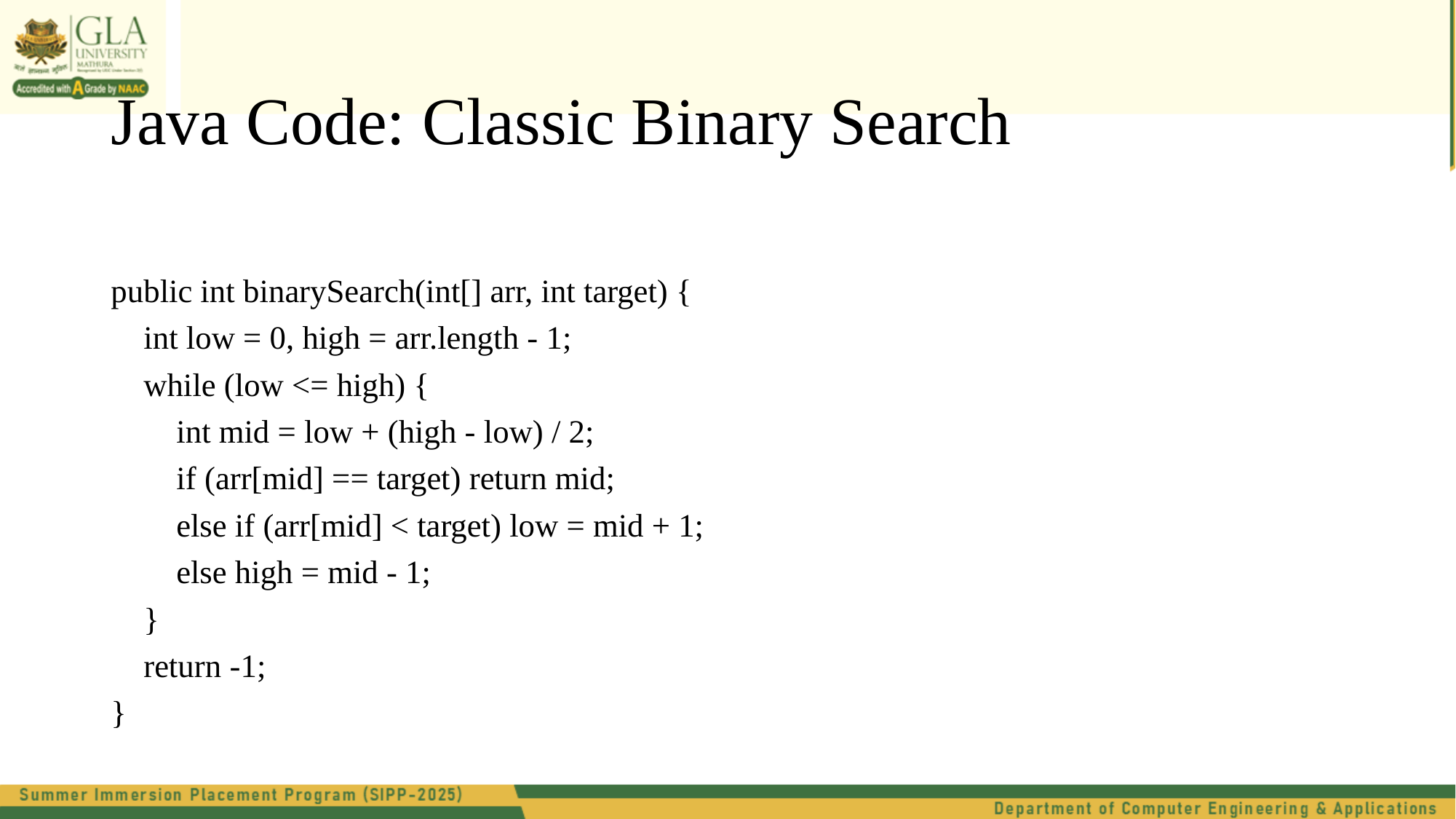

# Java Code: Classic Binary Search

public int binarySearch(int[] arr, int target) {
    int low = 0, high = arr.length - 1;
    while (low <= high) {
        int mid = low + (high - low) / 2;
        if (arr[mid] == target) return mid;
        else if (arr[mid] < target) low = mid + 1;
        else high = mid - 1;
    }
    return -1;
}